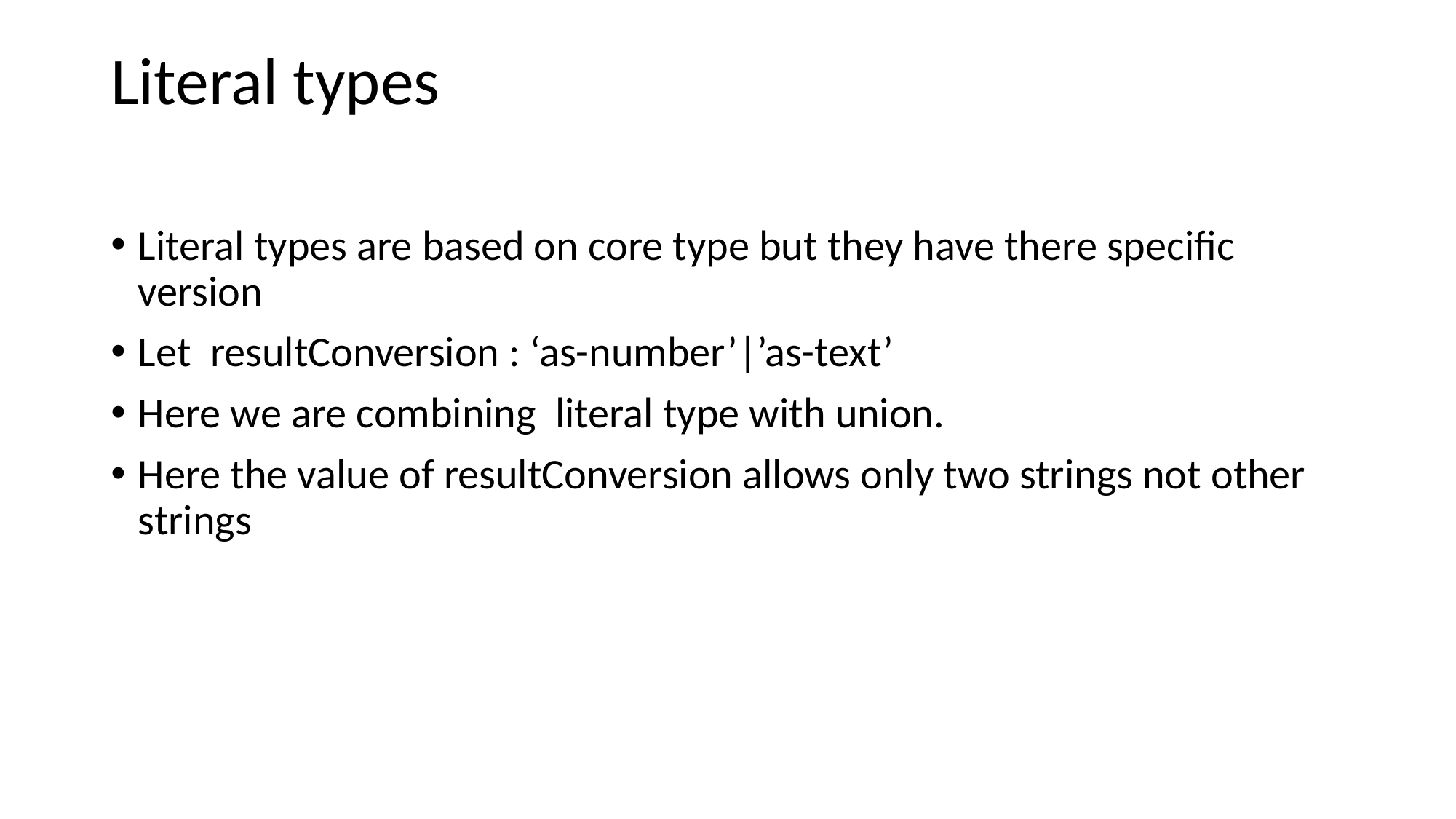

# Literal types
Literal types are based on core type but they have there specific version
Let  resultConversion : ‘as-number’|’as-text’
Here we are combining  literal type with union.
Here the value of resultConversion allows only two strings not other strings